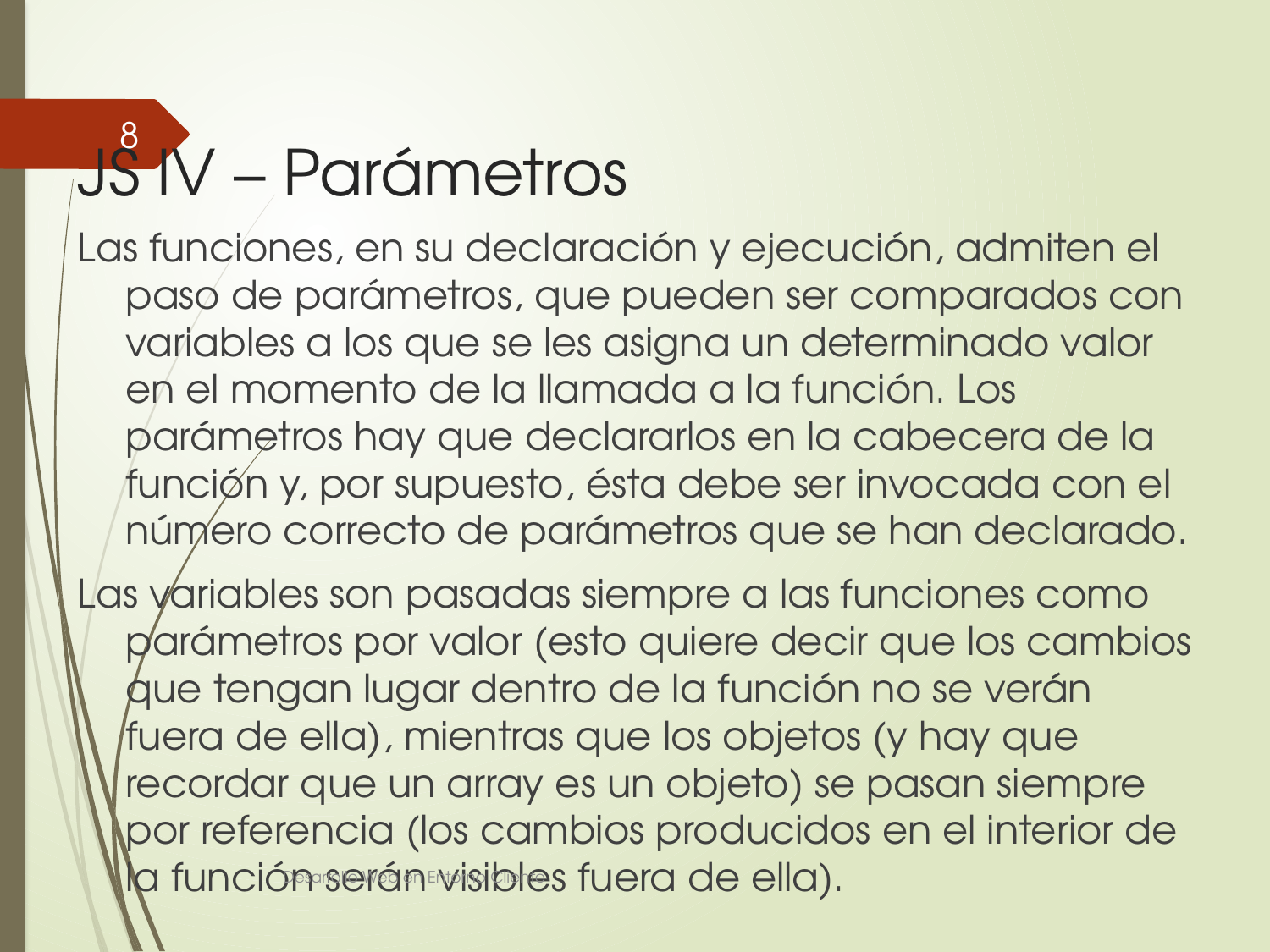

8
# JS IV – Parámetros
Las funciones, en su declaración y ejecución, admiten el paso de parámetros, que pueden ser comparados con variables a los que se les asigna un determinado valor en el momento de la llamada a la función. Los parámetros hay que declararlos en la cabecera de la función y, por supuesto, ésta debe ser invocada con el número correcto de parámetros que se han declarado.
Las variables son pasadas siempre a las funciones como parámetros por valor (esto quiere decir que los cambios que tengan lugar dentro de la función no se verán fuera de ella), mientras que los objetos (y hay que recordar que un array es un objeto) se pasan siempre por referencia (los cambios producidos en el interior de la función serán visibles fuera de ella).
Desarrollo Web en Entorno Cliente